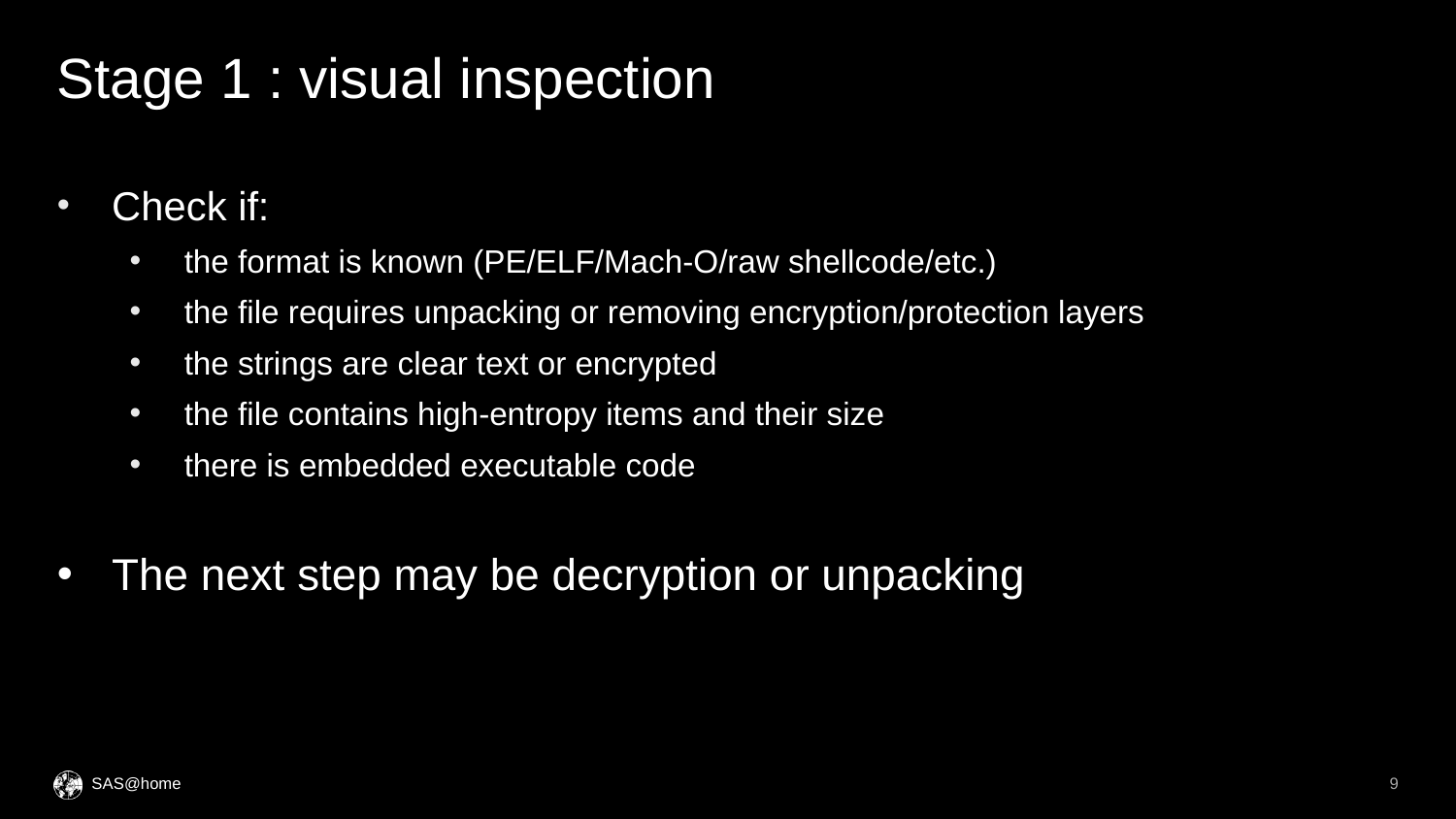

# Stage 1 : visual inspection
Check if:
the format is known (PE/ELF/Mach-O/raw shellcode/etc.)
the file requires unpacking or removing encryption/protection layers
the strings are clear text or encrypted
the file contains high-entropy items and their size
there is embedded executable code

The next step may be decryption or unpacking

9
SAS@home